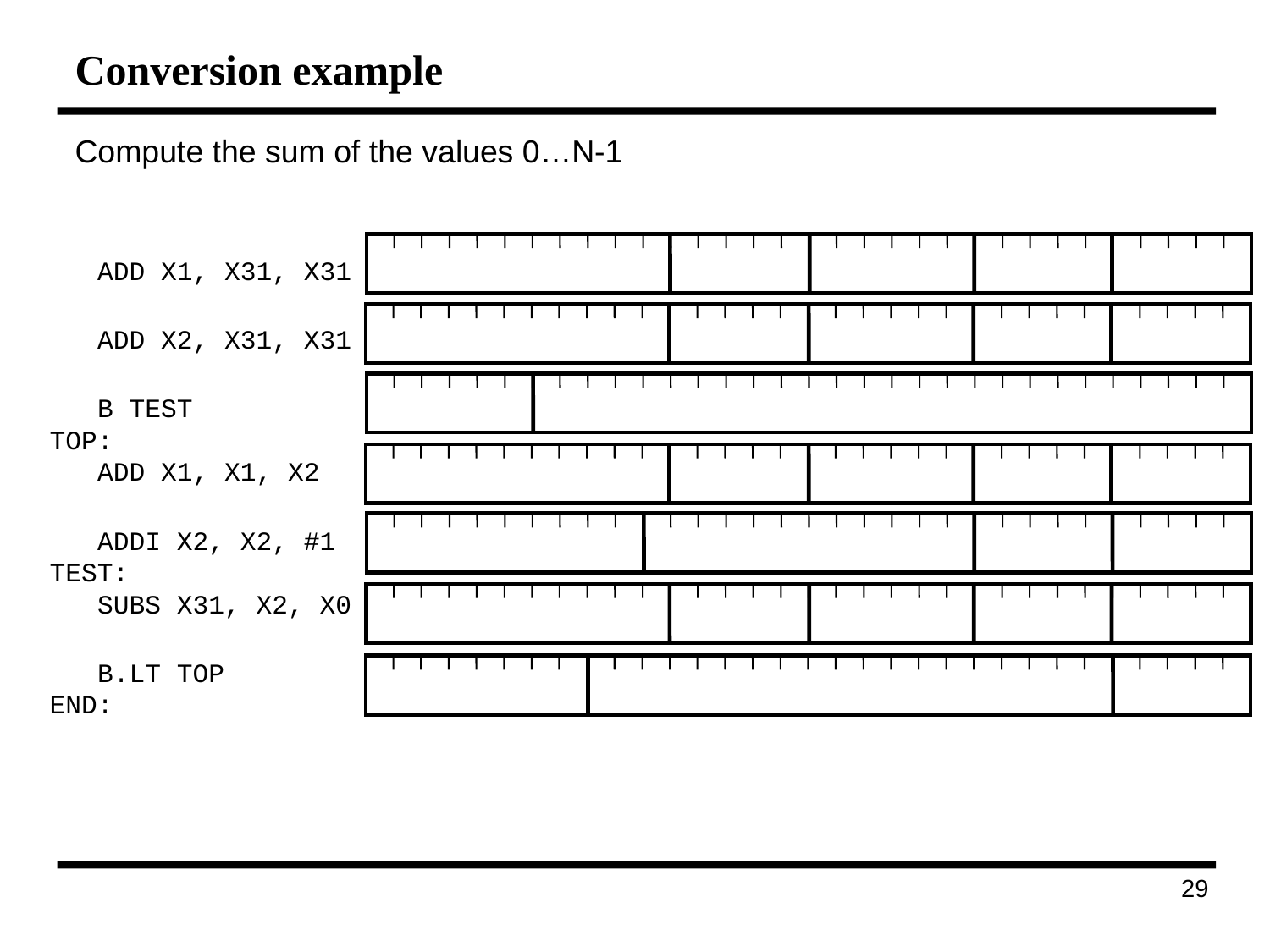

# Conversion example
Compute the sum of the values 0…N-1

	ADD X1, X31, X31
	ADD X2, X31, X31
	B TEST
TOP:
	ADD X1, X1, X2
	ADDI X2, X2, #1
TEST:
	SUBS X31, X2, X0
	B.LT TOP
END:
29